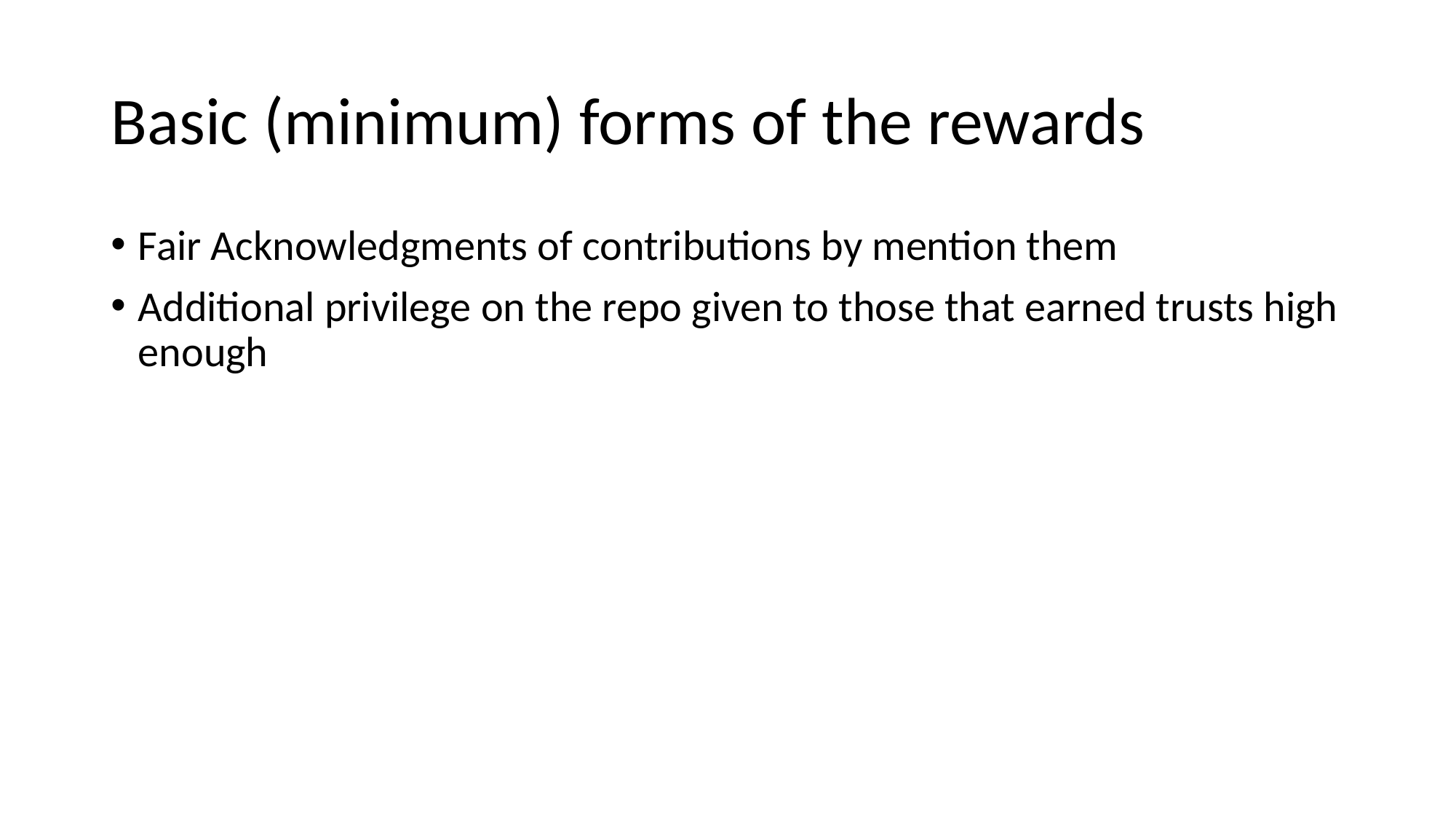

# Basic (minimum) forms of the rewards
Fair Acknowledgments of contributions by mention them
Additional privilege on the repo given to those that earned trusts high enough